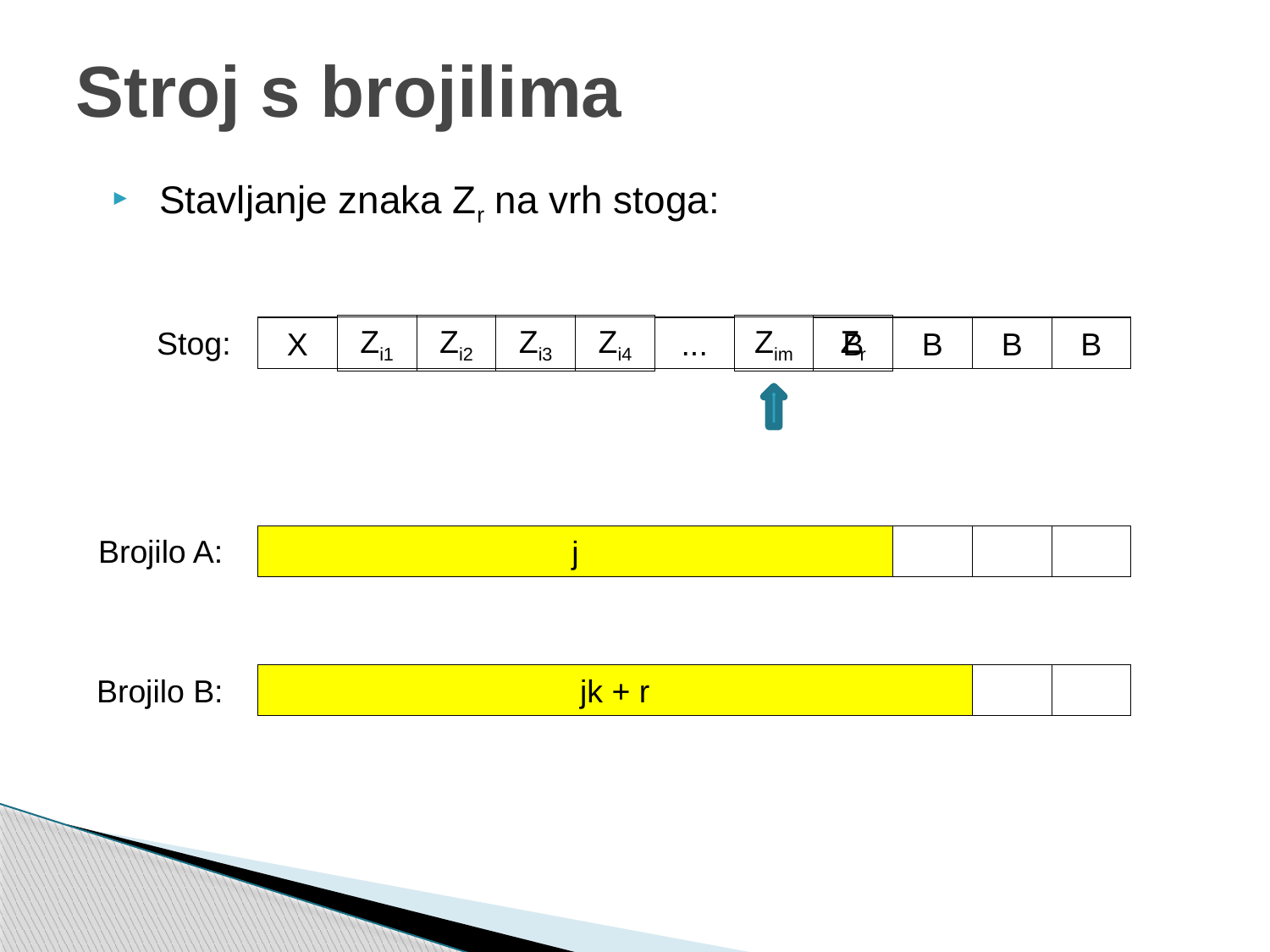

# Stroj s brojilima
Stavljanje znaka Zr na vrh stoga:
Stog:

X
Zi1
Zi2
Zi3
Zi4
...
Zim
B
Zr
B
B
B

Brojilo A:

1
j-2
j-1
j
Brojilo B:

k
2k
(j-1)k
jk
jk + r